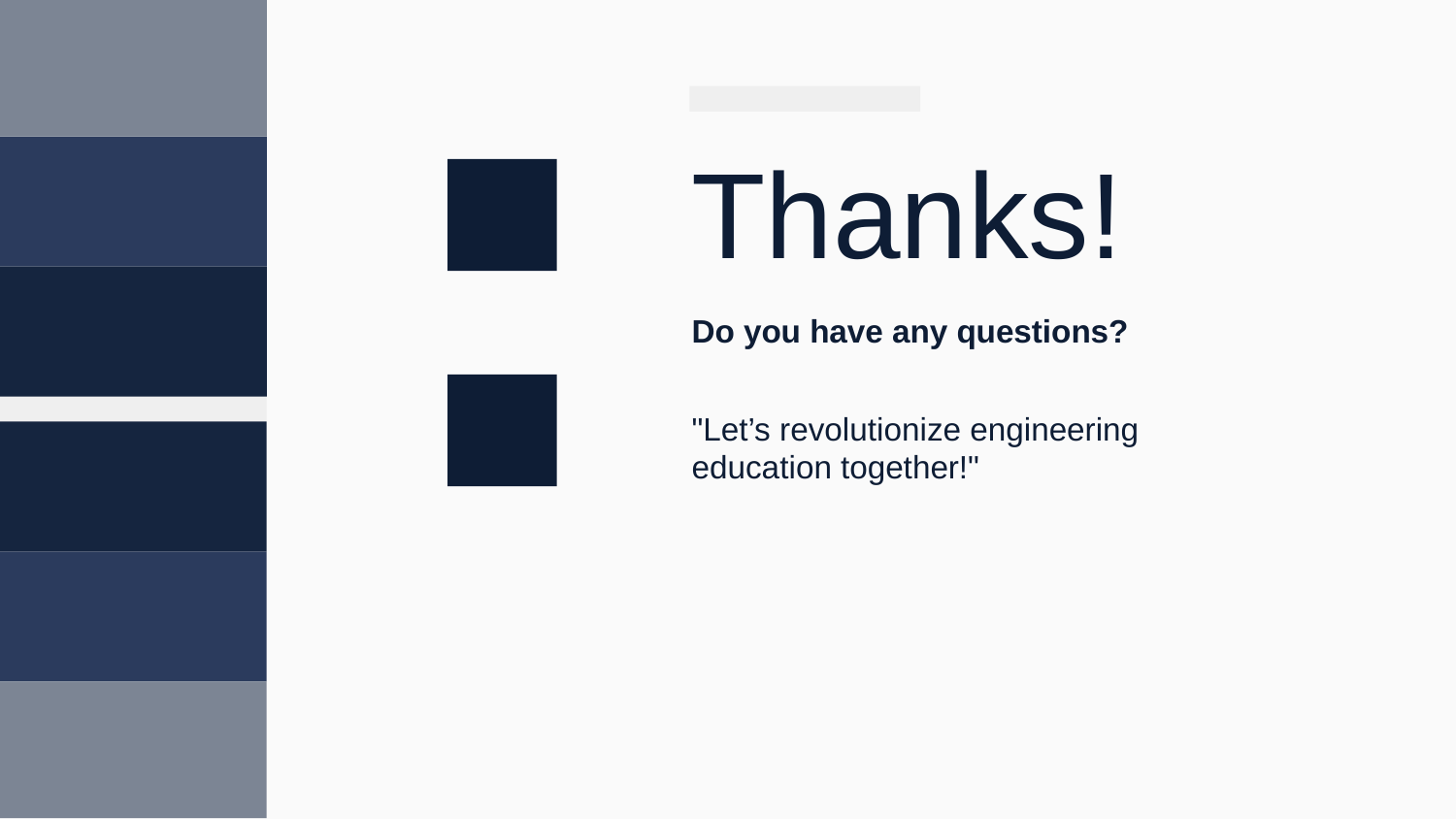

# Thanks!

Do you have any questions?

"Let’s revolutionize engineering education together!"